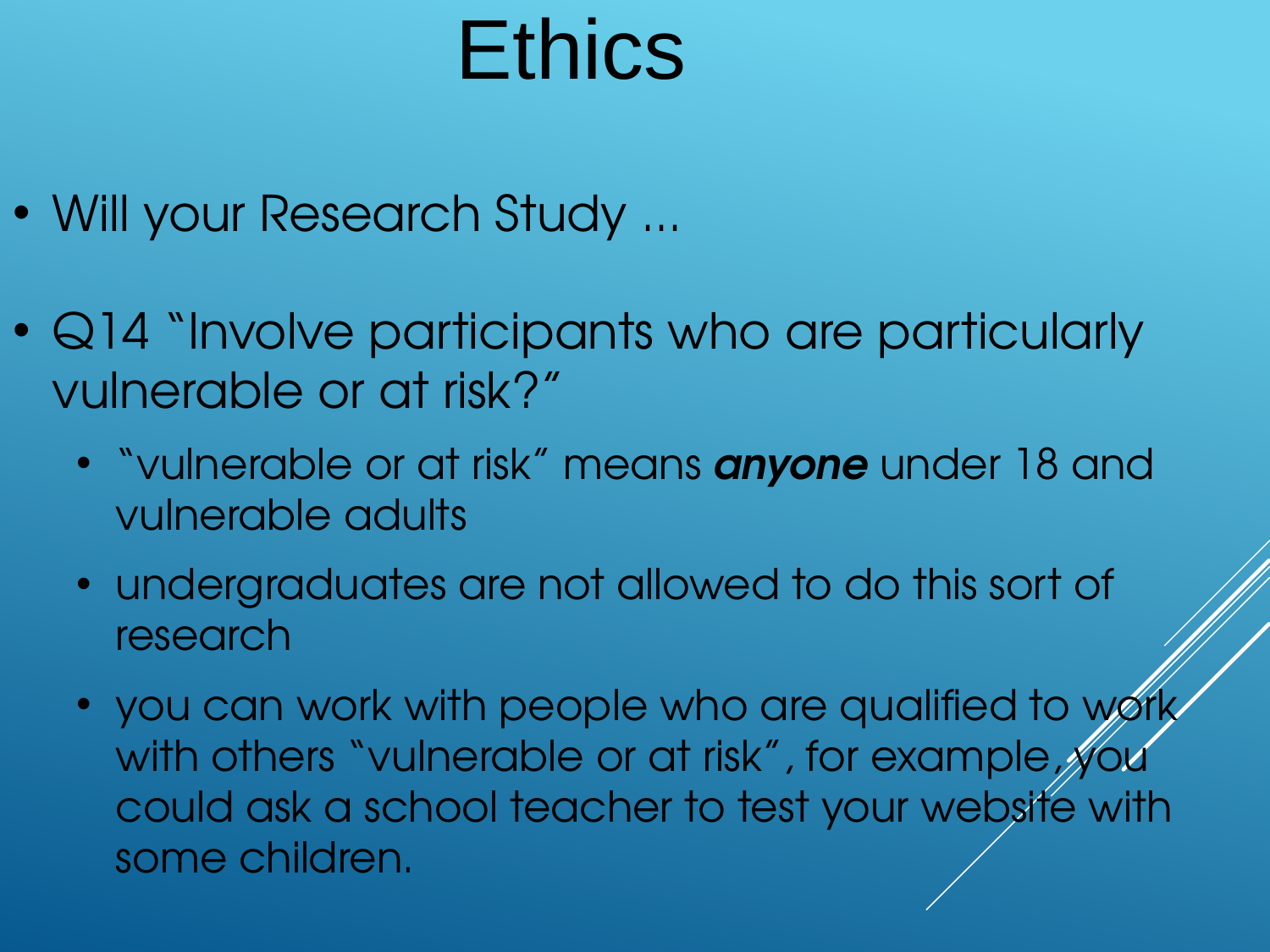

Ethics
Will your Research Study ...

Q14 “Involve participants who are particularly vulnerable or at risk?”
“vulnerable or at risk” means anyone under 18 and vulnerable adults
undergraduates are not allowed to do this sort of research
you can work with people who are qualified to work with others “vulnerable or at risk”, for example, you could ask a school teacher to test your website with some children.